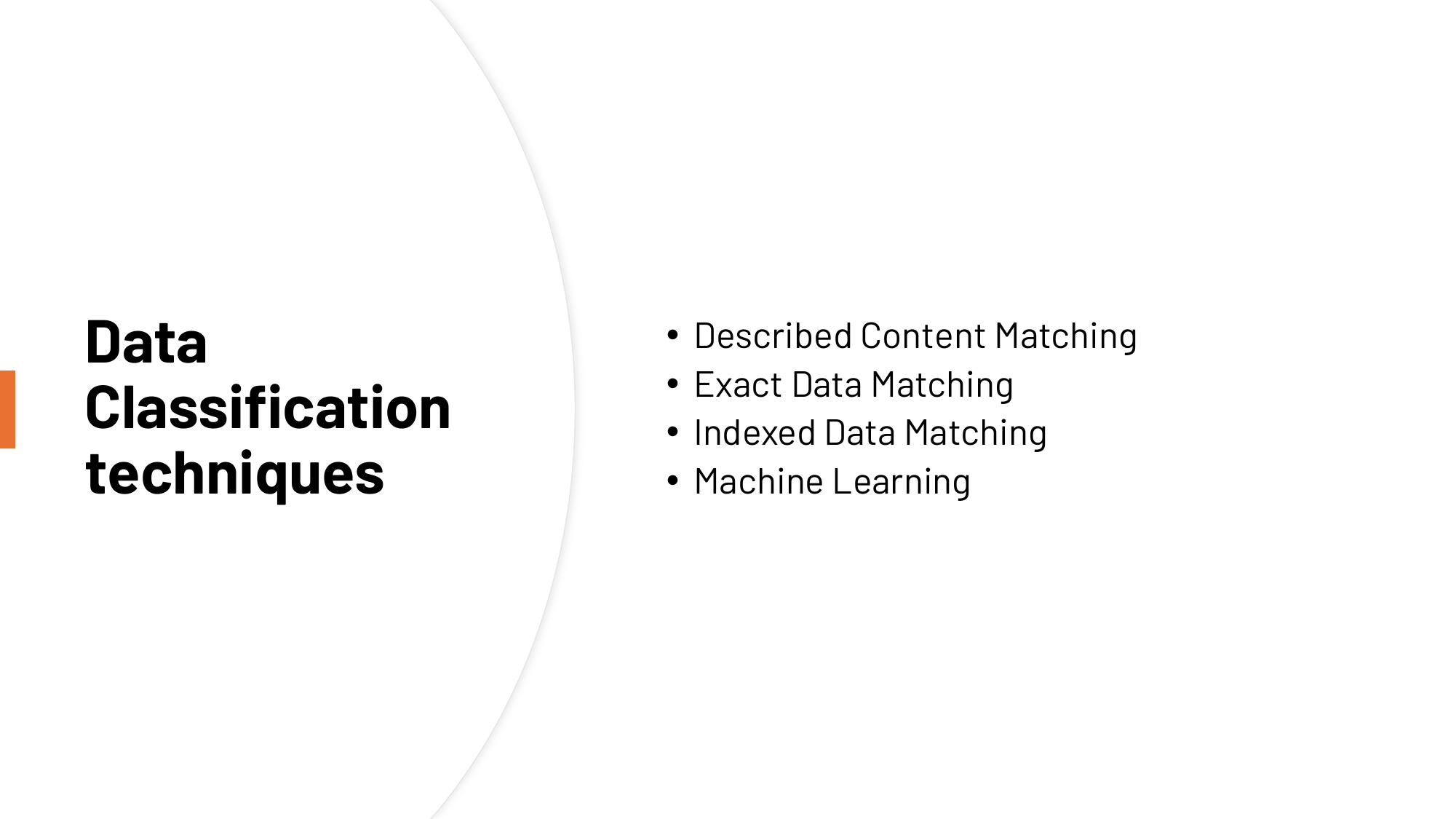

Described Content Matching
Exact Data Matching
Indexed Data Matching
Machine Learning
Data Classification techniques